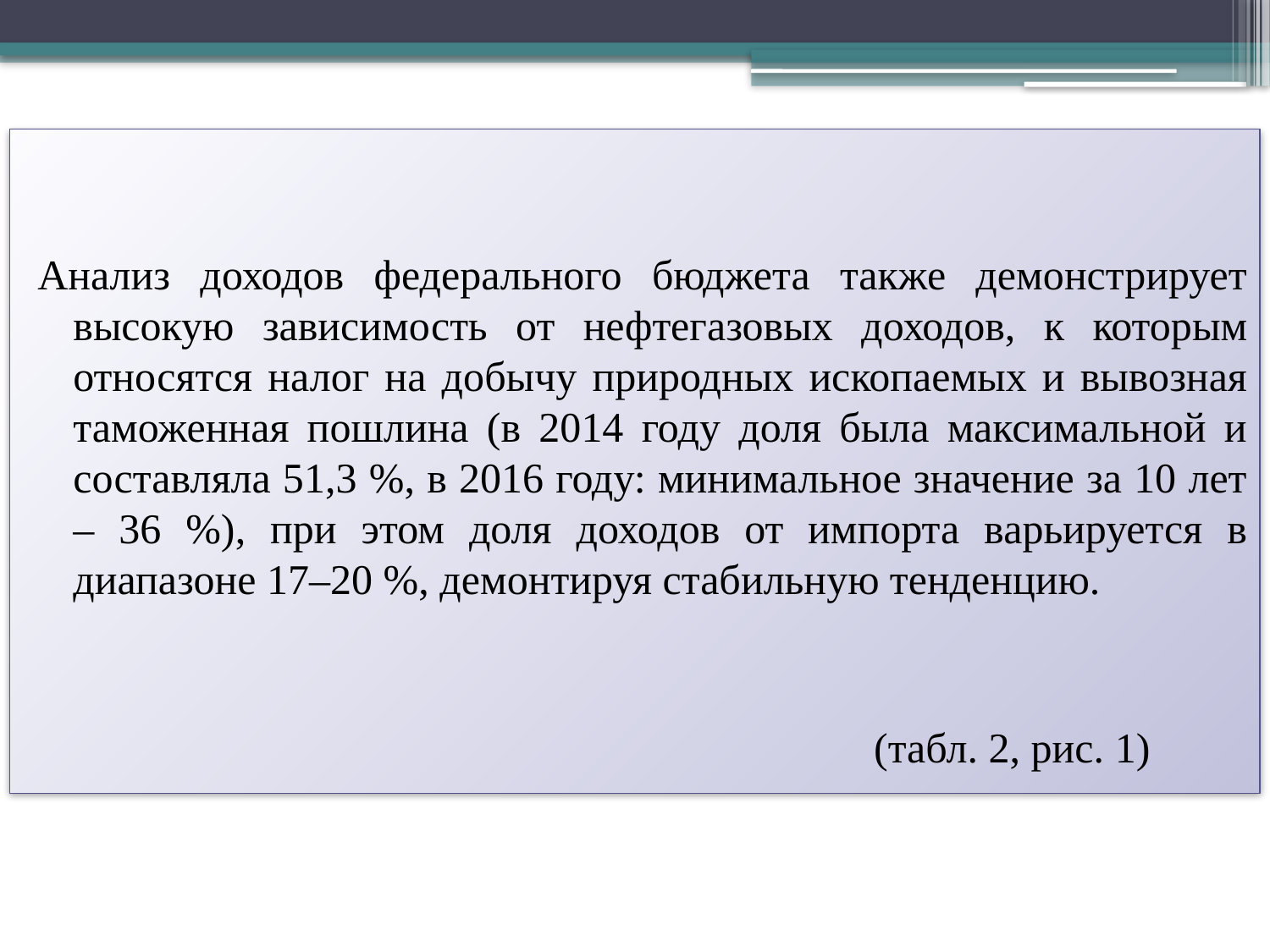

Анализ доходов федерального бюджета также демонстрирует высокую зависимость от нефтегазовых доходов, к которым относятся налог на добычу природных ископаемых и вывозная таможенная пошлина (в 2014 году доля была максимальной и составляла 51,3 %, в 2016 году: минимальное значение за 10 лет – 36 %), при этом доля доходов от импорта варьируется в диапазоне 17–20 %, демонтируя стабильную тенденцию.

                                                                               (табл. 2, рис. 1)